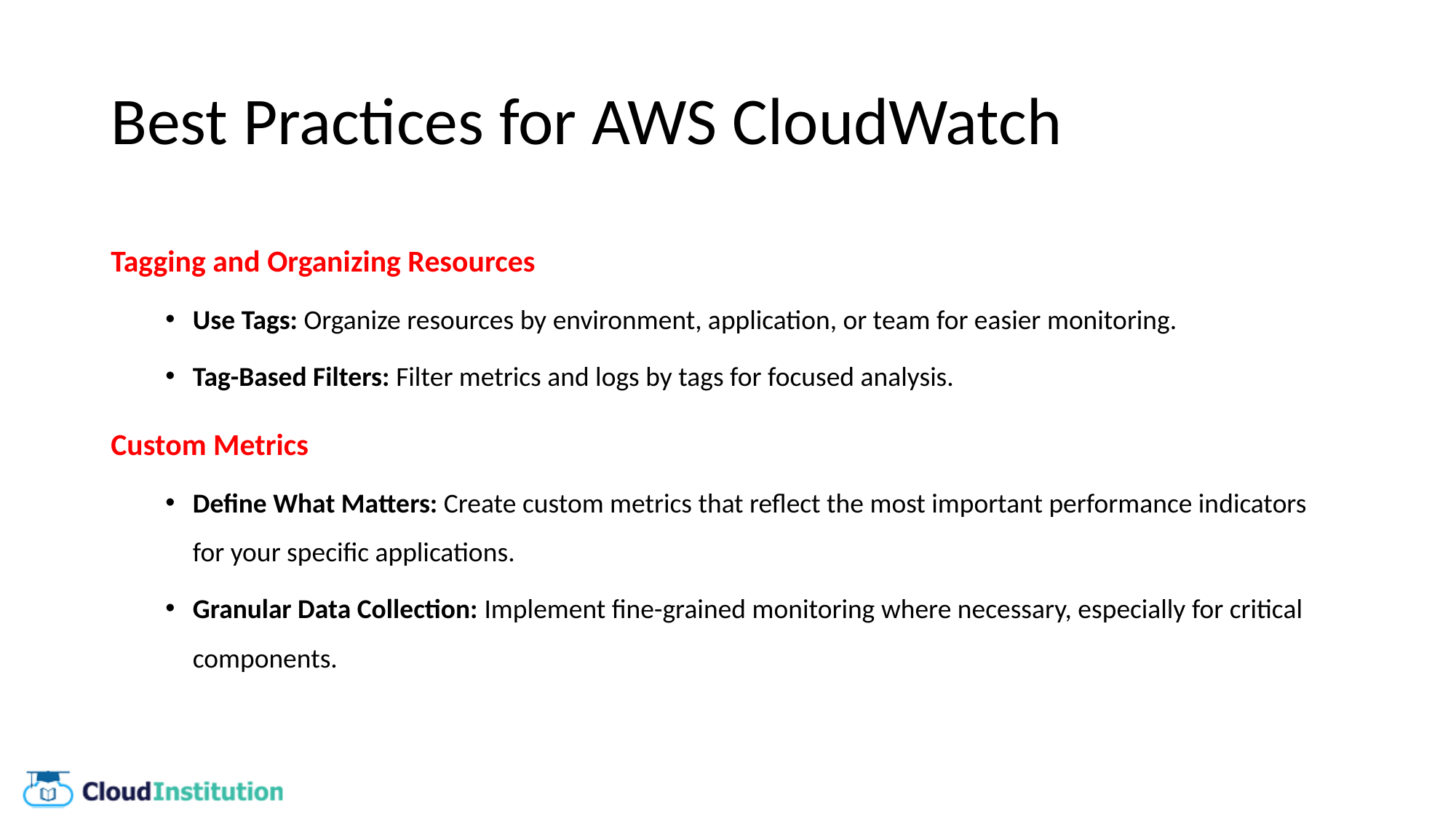

# Best Practices for AWS CloudWatch
Tagging and Organizing Resources
Use Tags: Organize resources by environment, application, or team for easier monitoring.
Tag-Based Filters: Filter metrics and logs by tags for focused analysis.
Custom Metrics
Define What Matters: Create custom metrics that reflect the most important performance indicators for your specific applications.
Granular Data Collection: Implement fine-grained monitoring where necessary, especially for critical components.